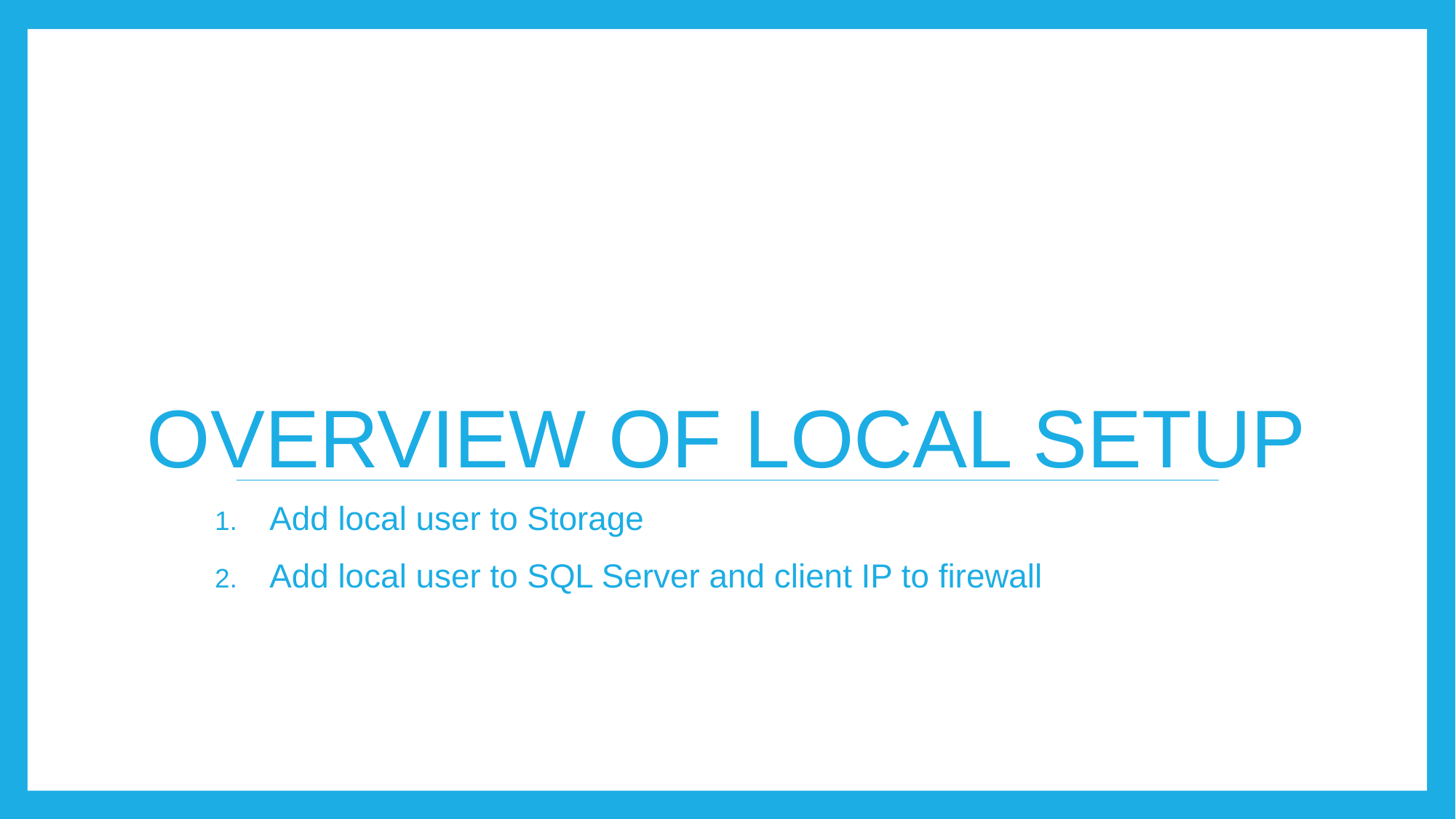

# Overview of Local Setup
Add local user to Storage
Add local user to SQL Server and client IP to firewall